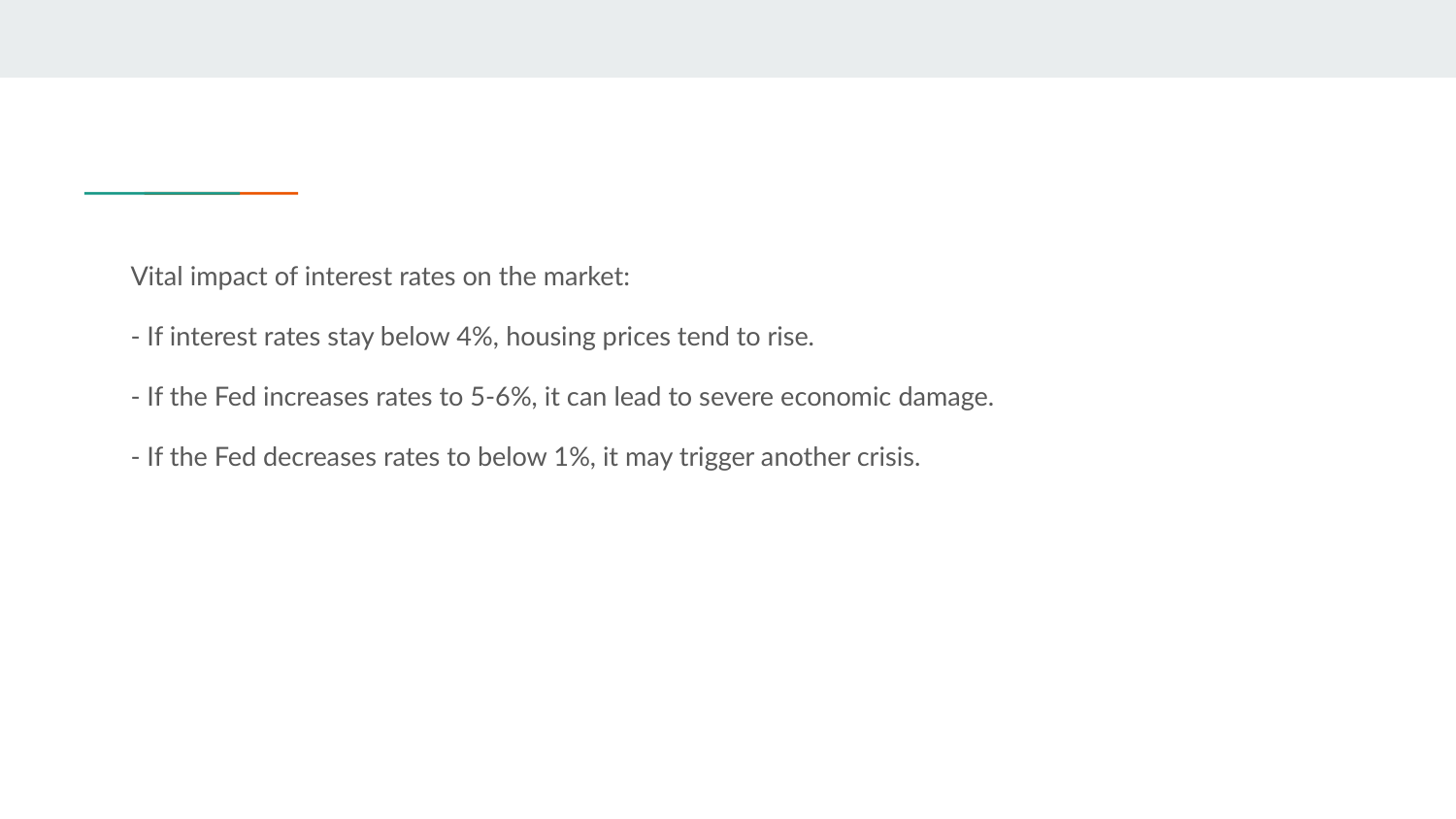

Vital impact of interest rates on the market:
- If interest rates stay below 4%, housing prices tend to rise.
- If the Fed increases rates to 5-6%, it can lead to severe economic damage.
- If the Fed decreases rates to below 1%, it may trigger another crisis.